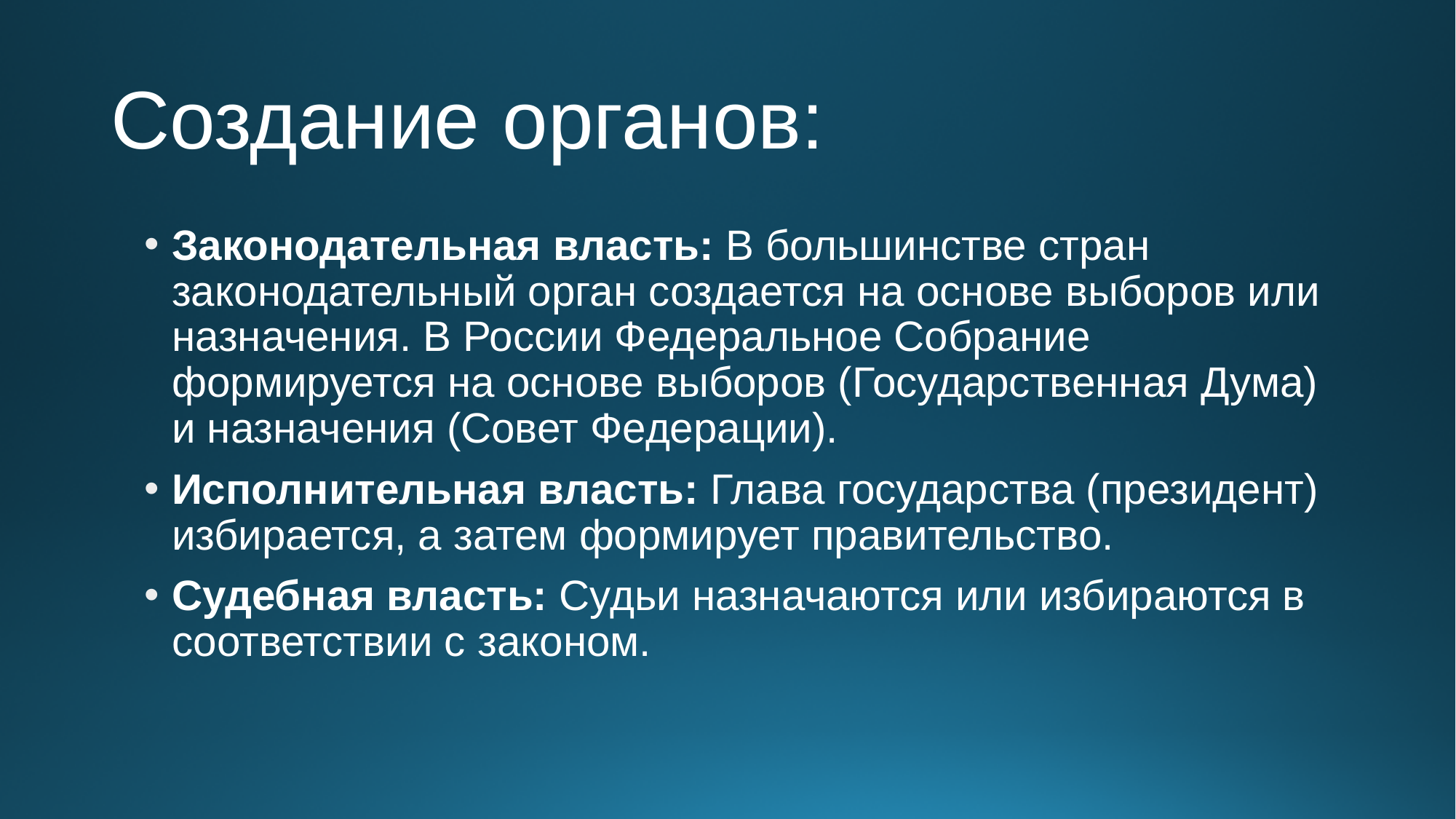

# Создание органов:
Законодательная власть: В большинстве стран законодательный орган создается на основе выборов или назначения. В России Федеральное Собрание формируется на основе выборов (Государственная Дума) и назначения (Совет Федерации).
Исполнительная власть: Глава государства (президент) избирается, а затем формирует правительство.
Судебная власть: Судьи назначаются или избираются в соответствии с законом.